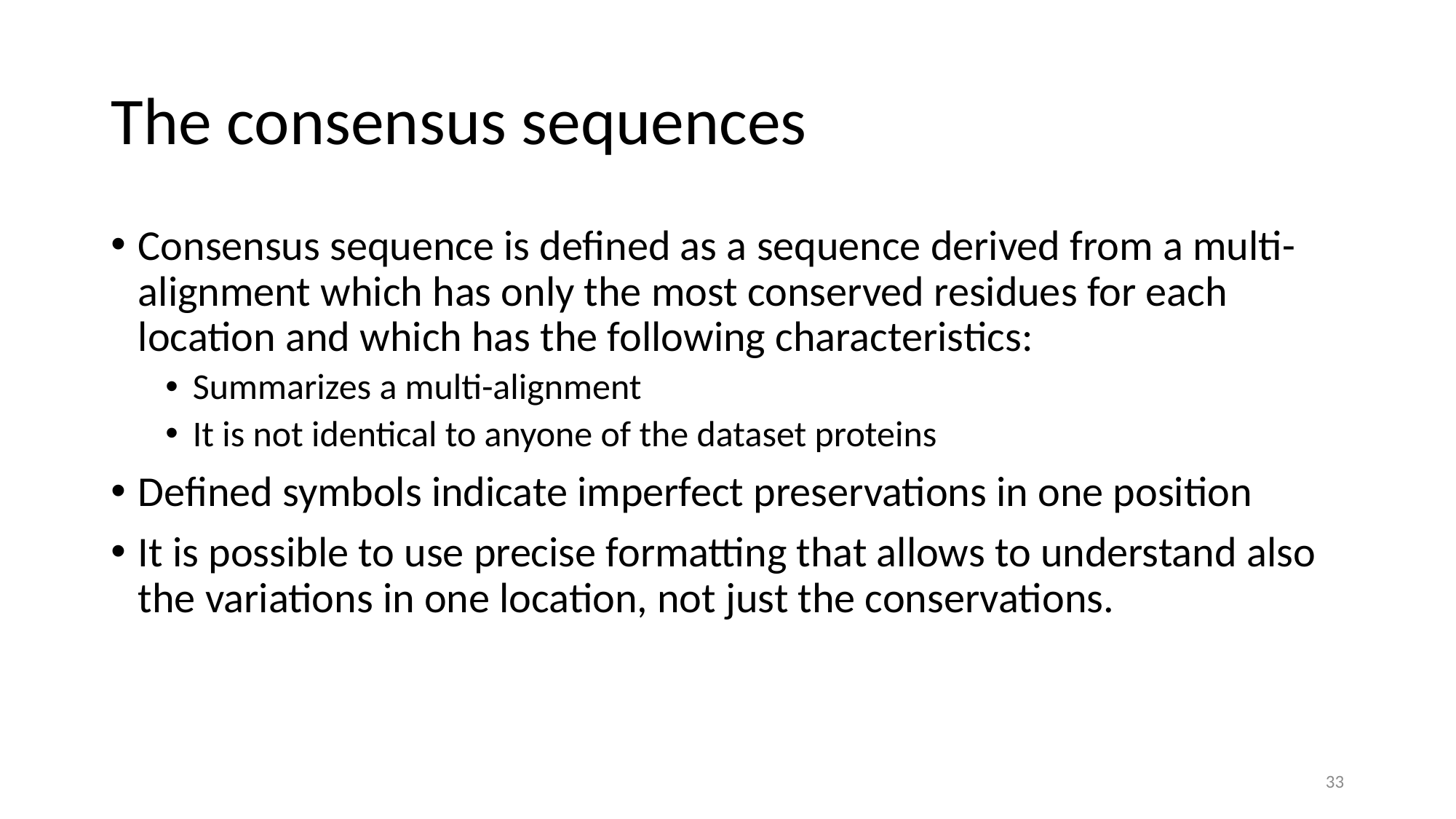

# The consensus sequences
Consensus sequence is defined as a sequence derived from a multi-alignment which has only the most conserved residues for each location and which has the following characteristics:
Summarizes a multi-alignment
It is not identical to anyone of the dataset proteins
Defined symbols indicate imperfect preservations in one position
It is possible to use precise formatting that allows to understand also the variations in one location, not just the conservations.
33